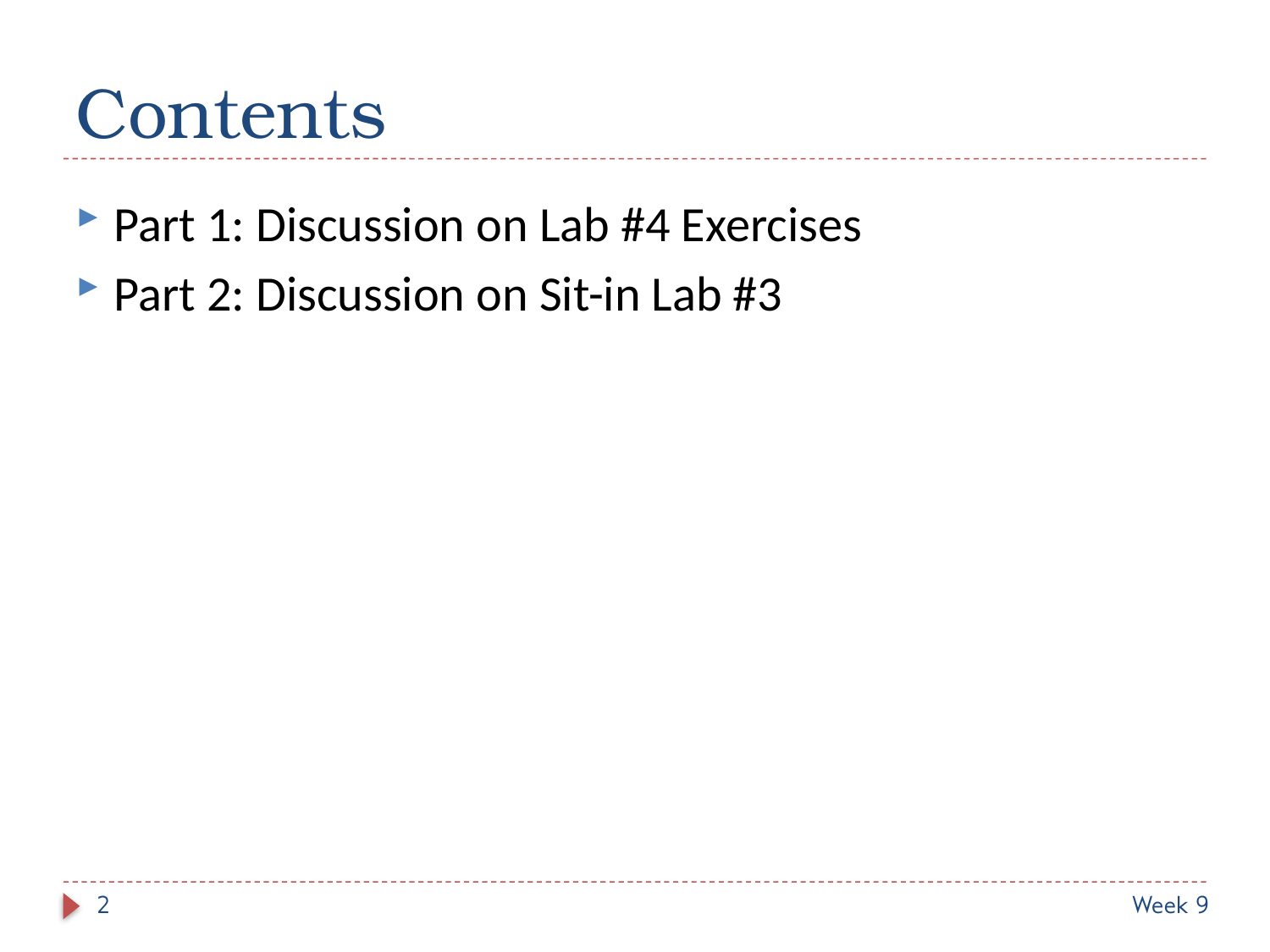

# Contents
Part 1: Discussion on Lab #4 Exercises
Part 2: Discussion on Sit-in Lab #3
2
Week 9